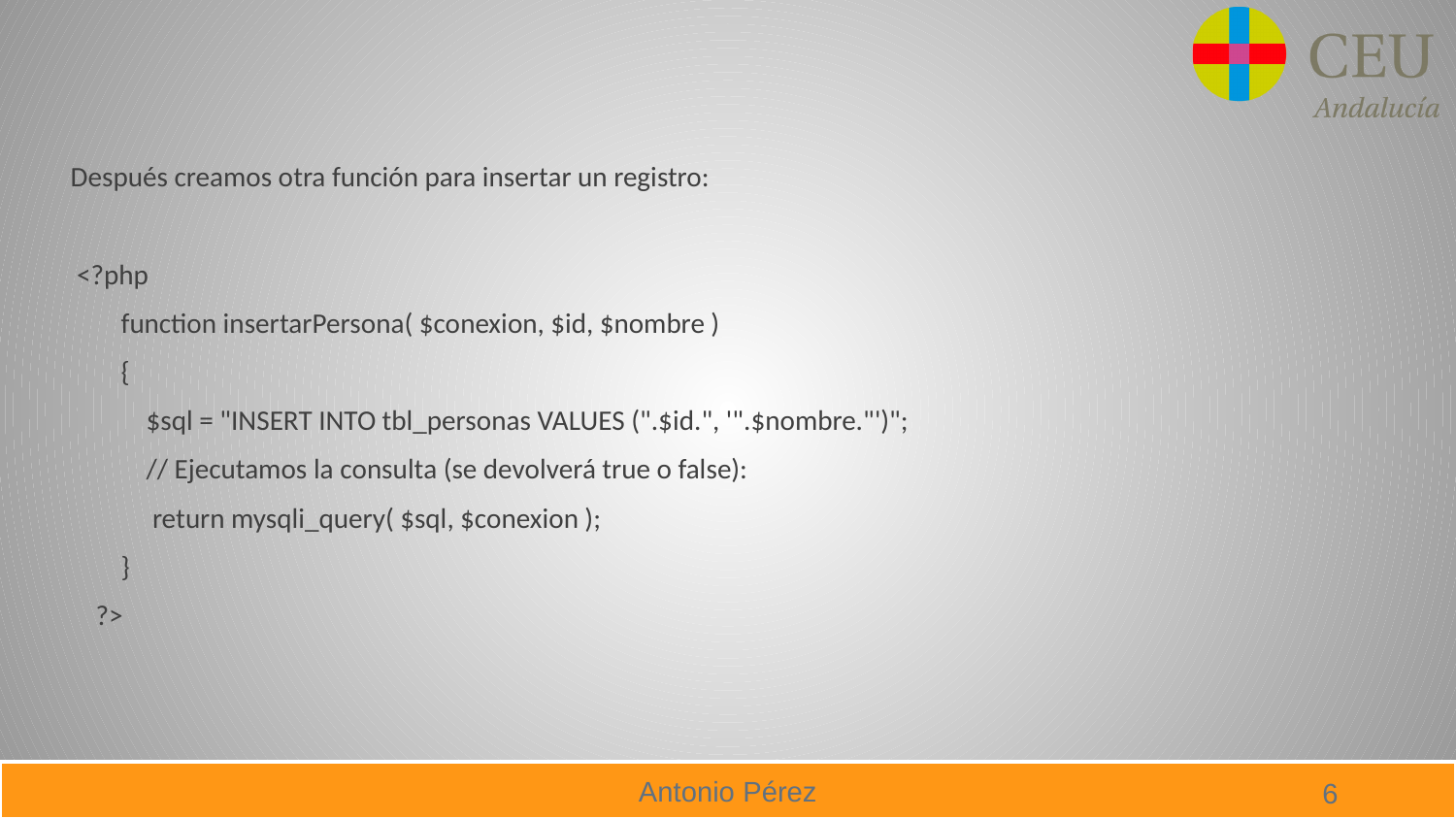

Después creamos otra función para insertar un registro:

 <?php
        function insertarPersona( $conexion, $id, $nombre )
        {
            $sql = "INSERT INTO tbl_personas VALUES (".$id.", '".$nombre."')";
            // Ejecutamos la consulta (se devolverá true o false):
             return mysqli_query( $sql, $conexion );
        }
    ?>